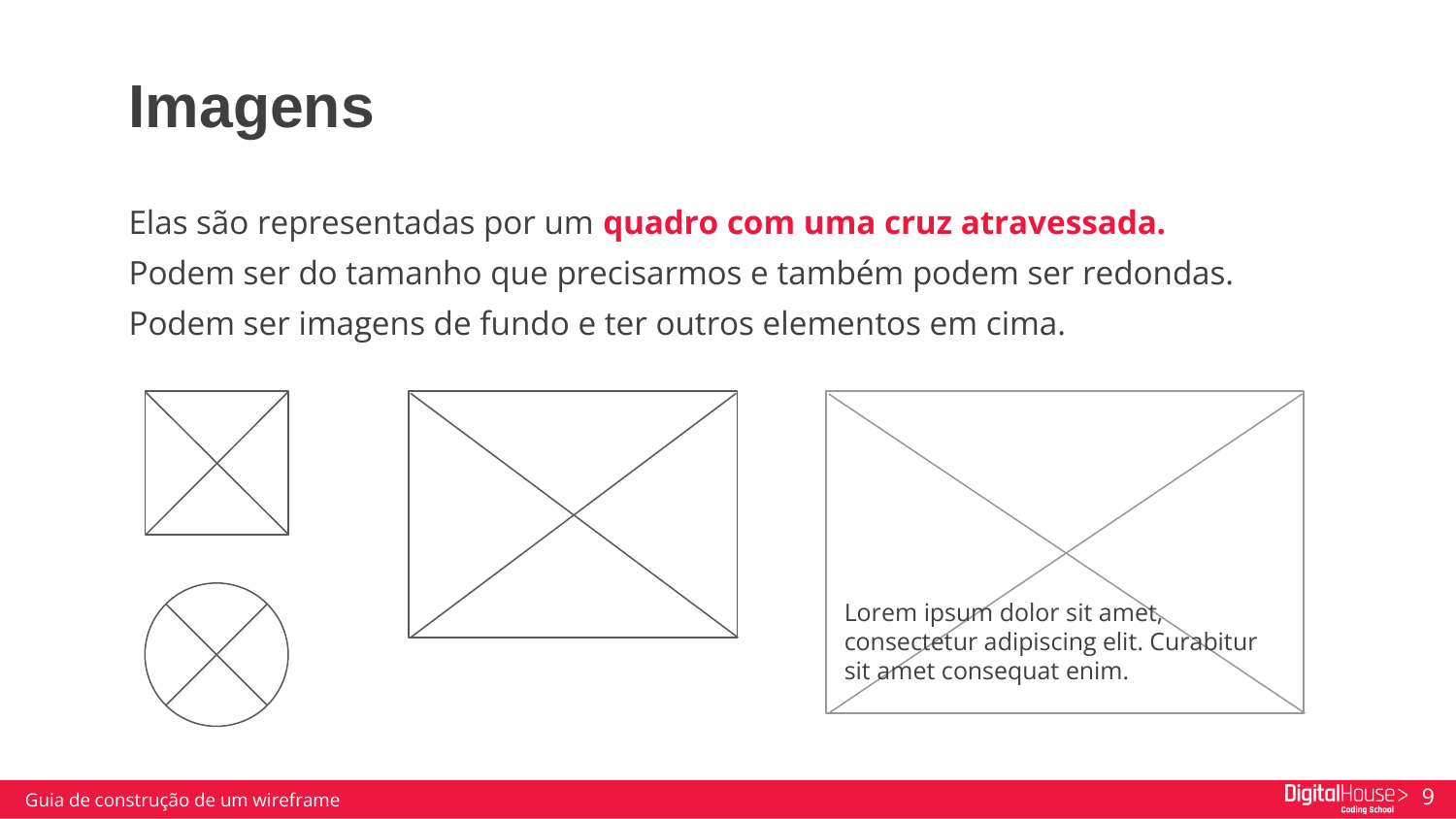

Imagens
Elas são representadas por um quadro com uma cruz atravessada.
Podem ser do tamanho que precisarmos e também podem ser redondas.
Podem ser imagens de fundo e ter outros elementos em cima.

Lorem ipsum dolor sit amet, consectetur adipiscing elit. Curabitur sit amet consequat enim.
Guia de construção de um wireframe